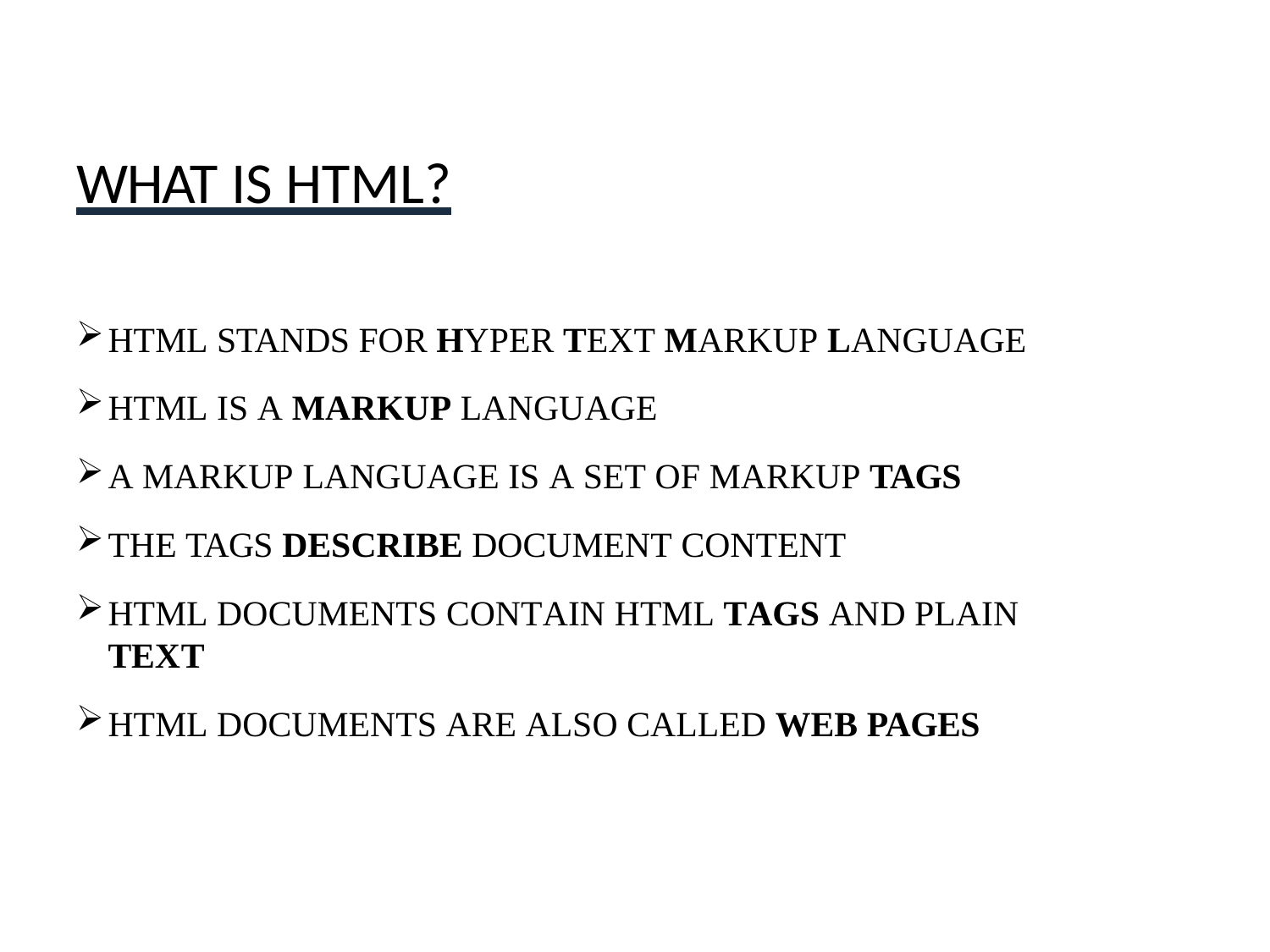

# WHAT IS HTML?
HTML STANDS FOR HYPER TEXT MARKUP LANGUAGE
HTML IS A MARKUP LANGUAGE
A MARKUP LANGUAGE IS A SET OF MARKUP TAGS
THE TAGS DESCRIBE DOCUMENT CONTENT
HTML DOCUMENTS CONTAIN HTML TAGS AND PLAIN TEXT
HTML DOCUMENTS ARE ALSO CALLED WEB PAGES